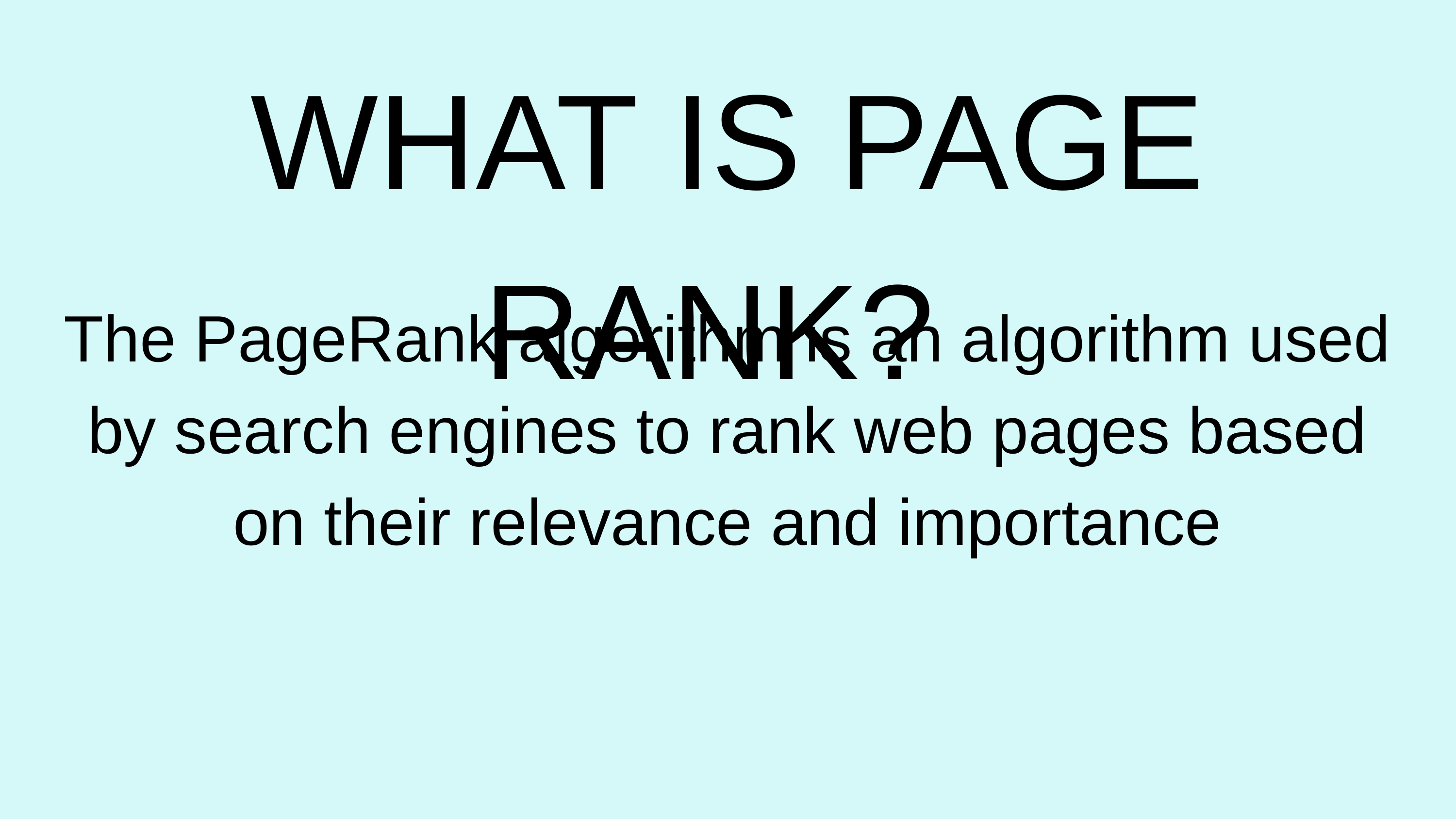

WHAT IS PAGE RANK?
The PageRank algorithm is an algorithm used by search engines to rank web pages based on their relevance and importance